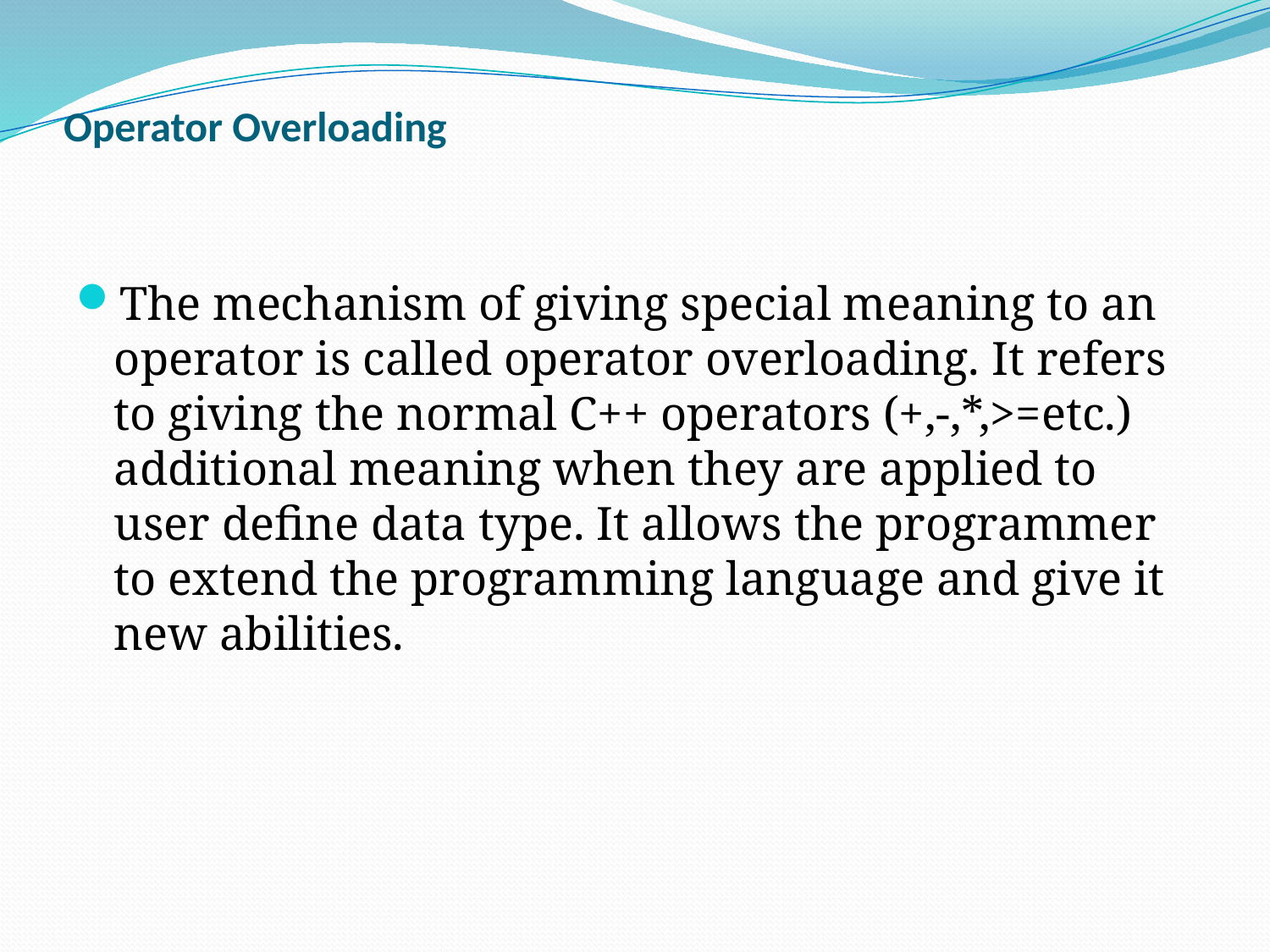

# Operator Overloading
The mechanism of giving special meaning to an operator is called operator overloading. It refers to giving the normal C++ operators (+,-,*,>=etc.) additional meaning when they are applied to user define data type. It allows the programmer to extend the programming language and give it new abilities.